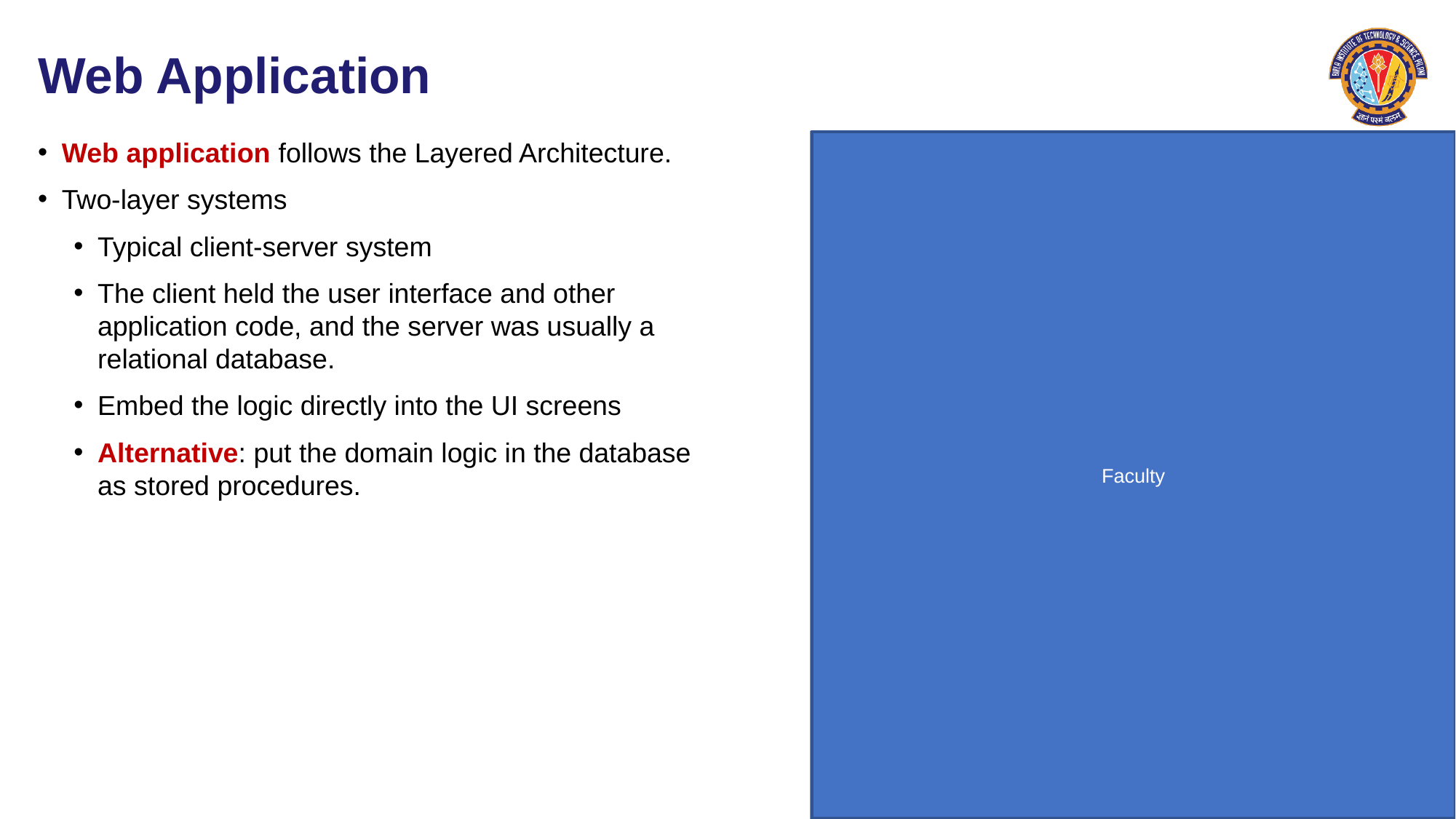

# Web Application
Web application follows the Layered Architecture.
Two-layer systems
Typical client-server system
The client held the user interface and other application code, and the server was usually a relational database.
Embed the logic directly into the UI screens
Alternative: put the domain logic in the database as stored procedures.